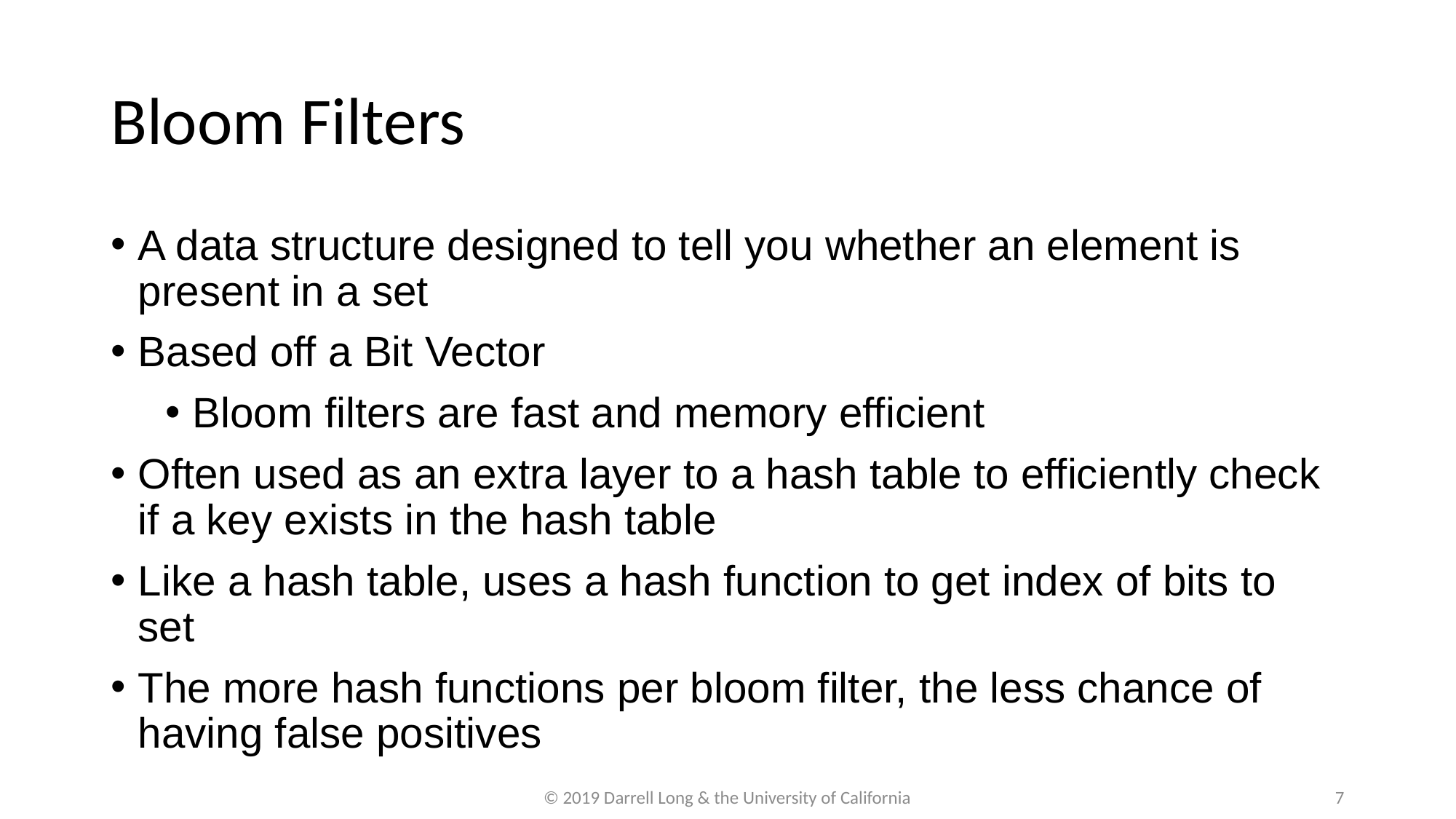

Bloom Filters
A data structure designed to tell you whether an element is present in a set
Based off a Bit Vector
Bloom filters are fast and memory efficient
Often used as an extra layer to a hash table to efficiently check if a key exists in the hash table
Like a hash table, uses a hash function to get index of bits to set
The more hash functions per bloom filter, the less chance of having false positives
© 2019 Darrell Long & the University of California
7